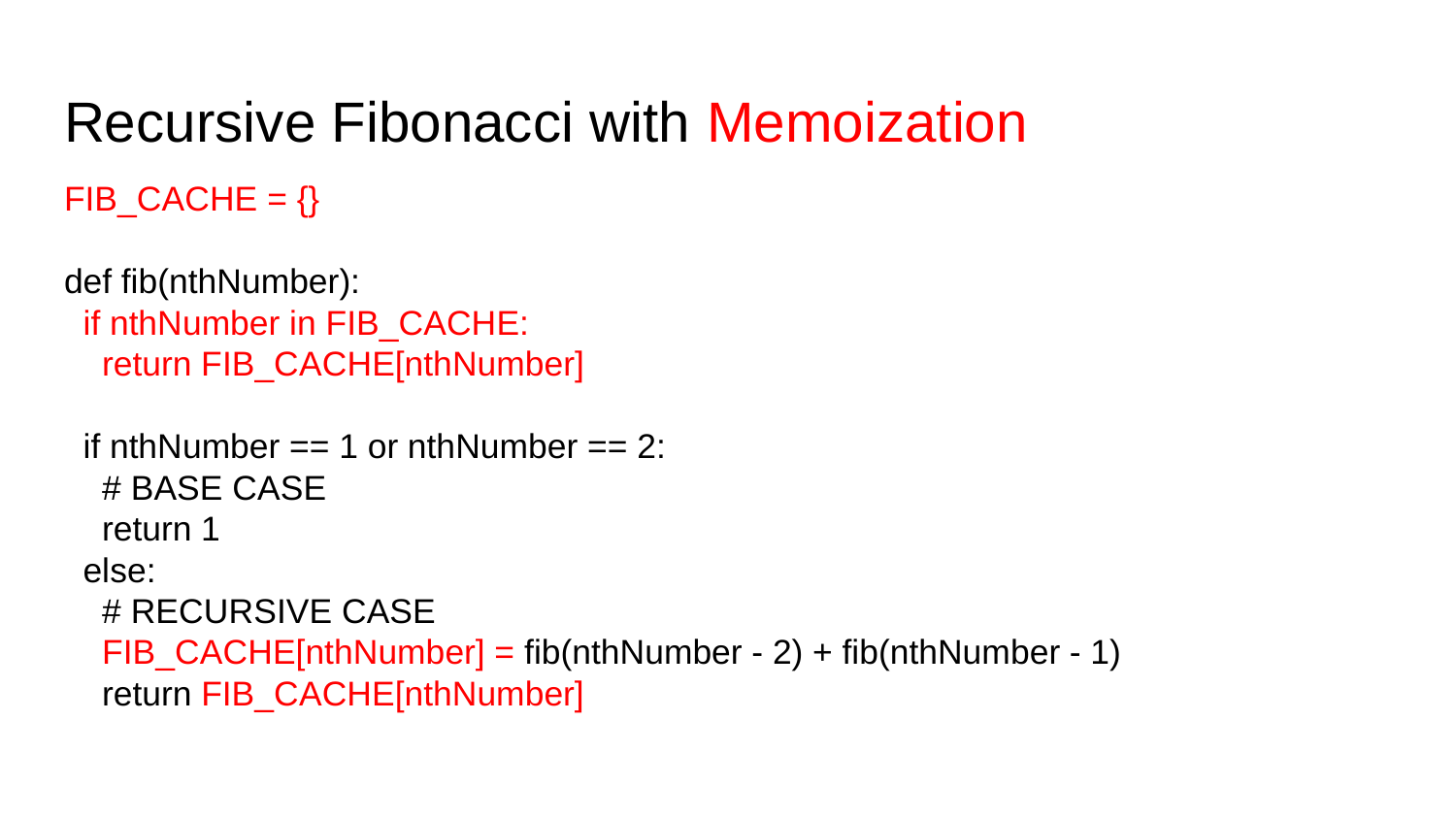

# Recursive Fibonacci with Memoization
FIB_CACHE = {}

def fib(nthNumber):
  if nthNumber in FIB_CACHE:
    return FIB_CACHE[nthNumber]

  if nthNumber == 1 or nthNumber == 2:
    # BASE CASE
    return 1
  else:
    # RECURSIVE CASE
    FIB_CACHE[nthNumber] = fib(nthNumber - 2) + fib(nthNumber - 1)
    return FIB_CACHE[nthNumber]